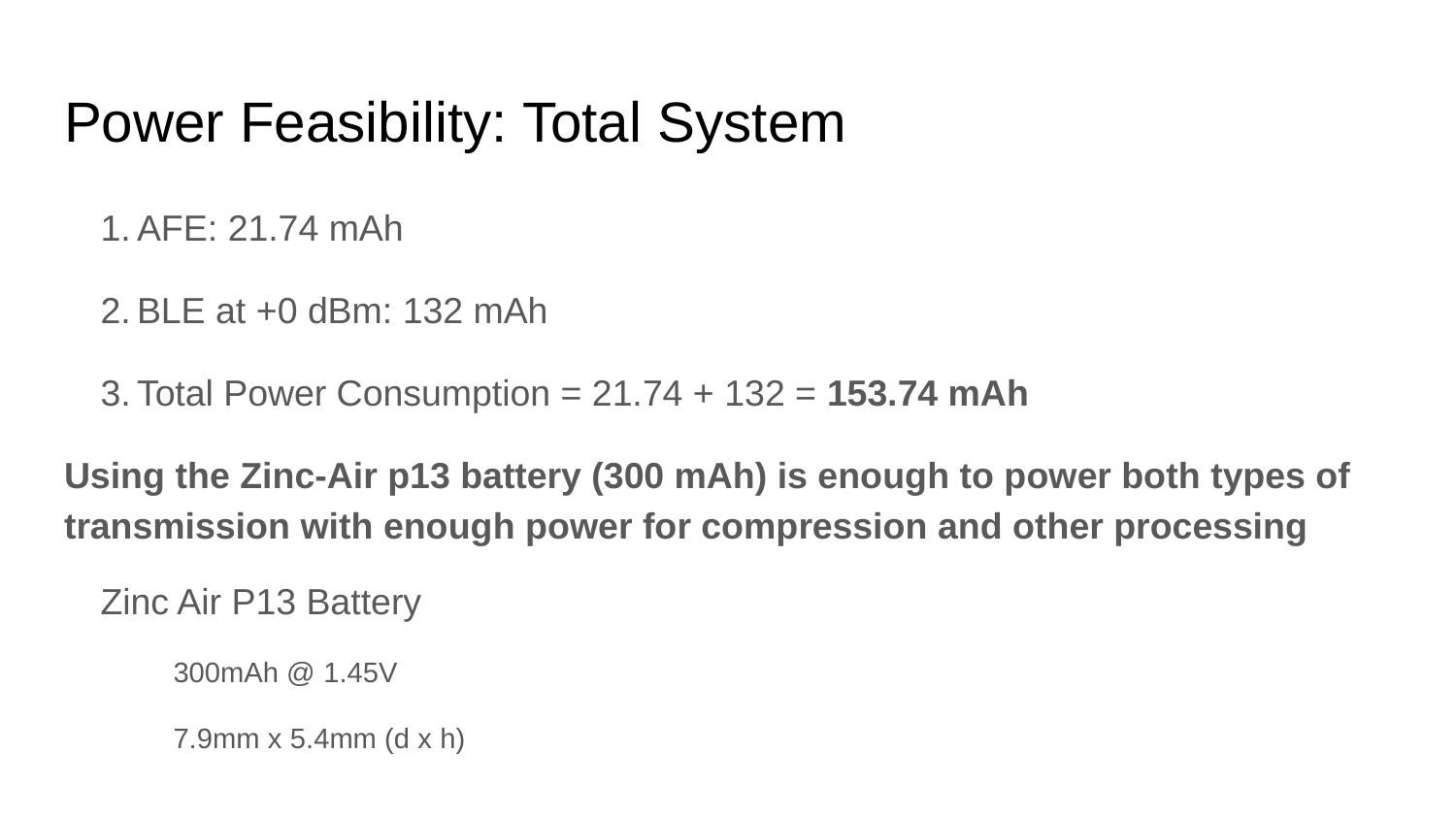

# Power Feasibility: Total System
AFE: 21.74 mAh
BLE at +0 dBm: 132 mAh
Total Power Consumption = 21.74 + 132 = 153.74 mAh
Using the Zinc-Air p13 battery (300 mAh) is enough to power both types of transmission with enough power for compression and other processing
Zinc Air P13 Battery
300mAh @ 1.45V
7.9mm x 5.4mm (d x h)